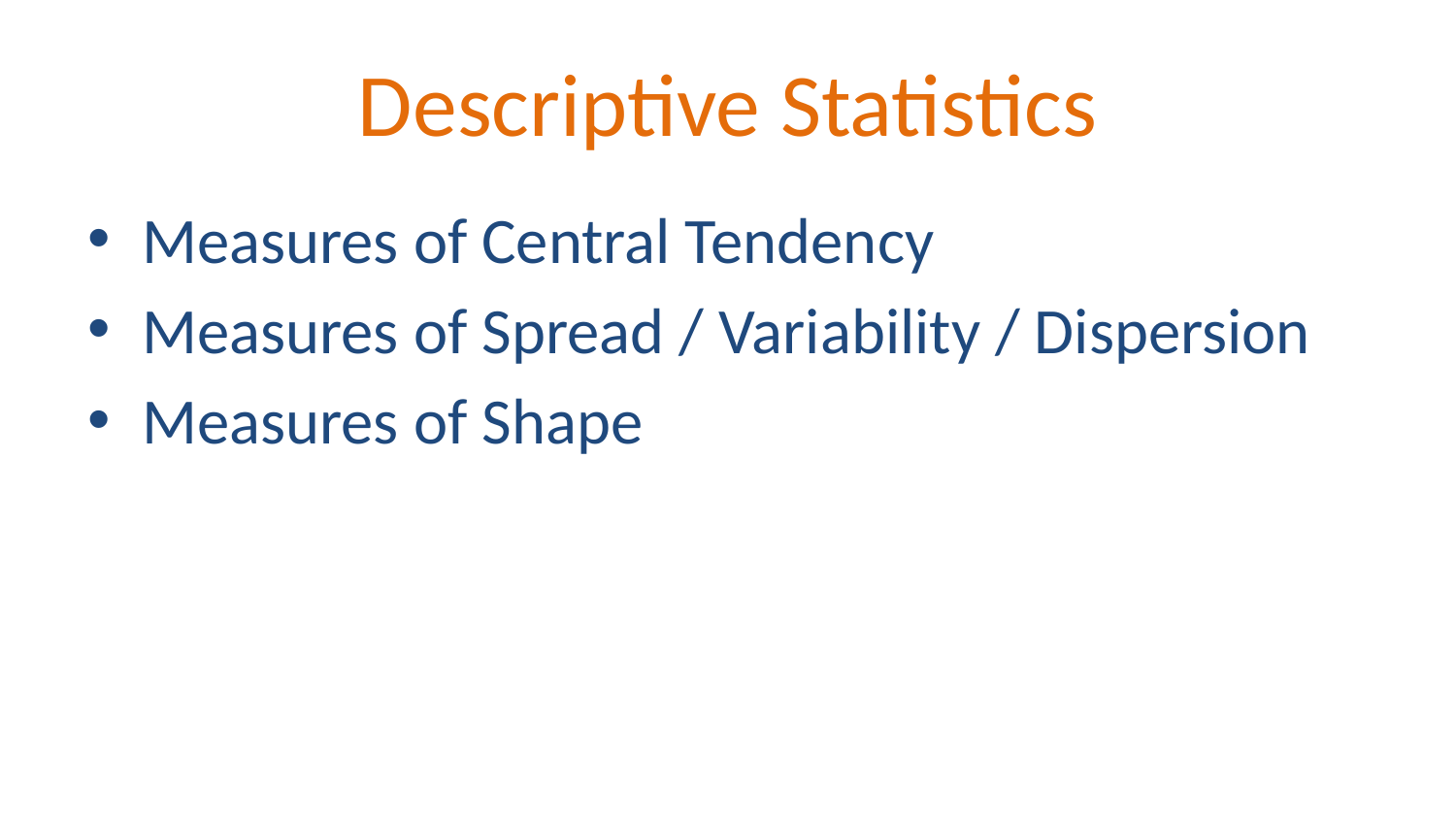

# Descriptive Statistics
Measures of Central Tendency
Measures of Spread / Variability / Dispersion
Measures of Shape